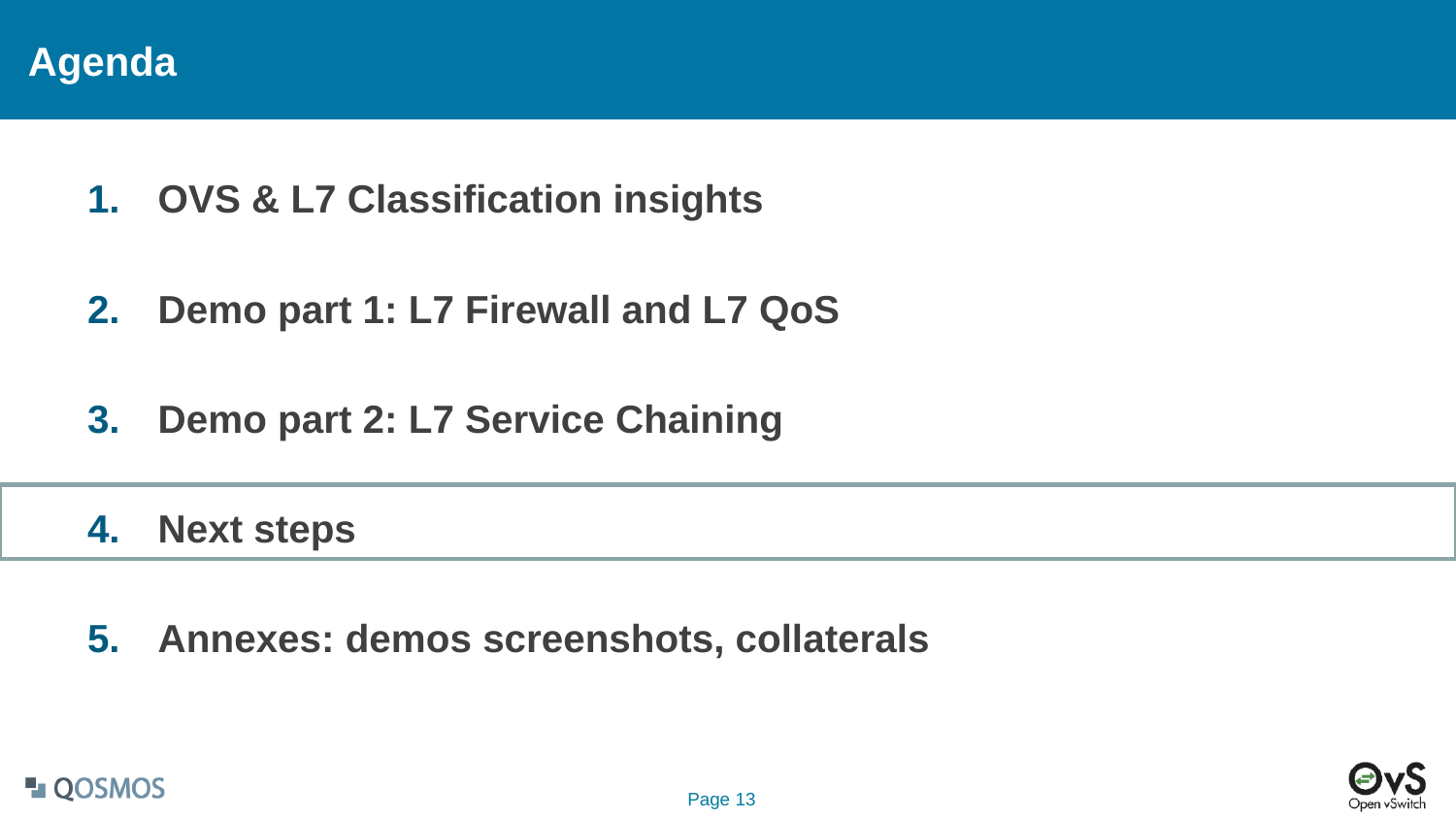

# Agenda
OVS & L7 Classification insights

Demo part 1: L7 Firewall and L7 QoS

Demo part 2: L7 Service Chaining

Next steps

Annexes: demos screenshots, collaterals

 Page 13